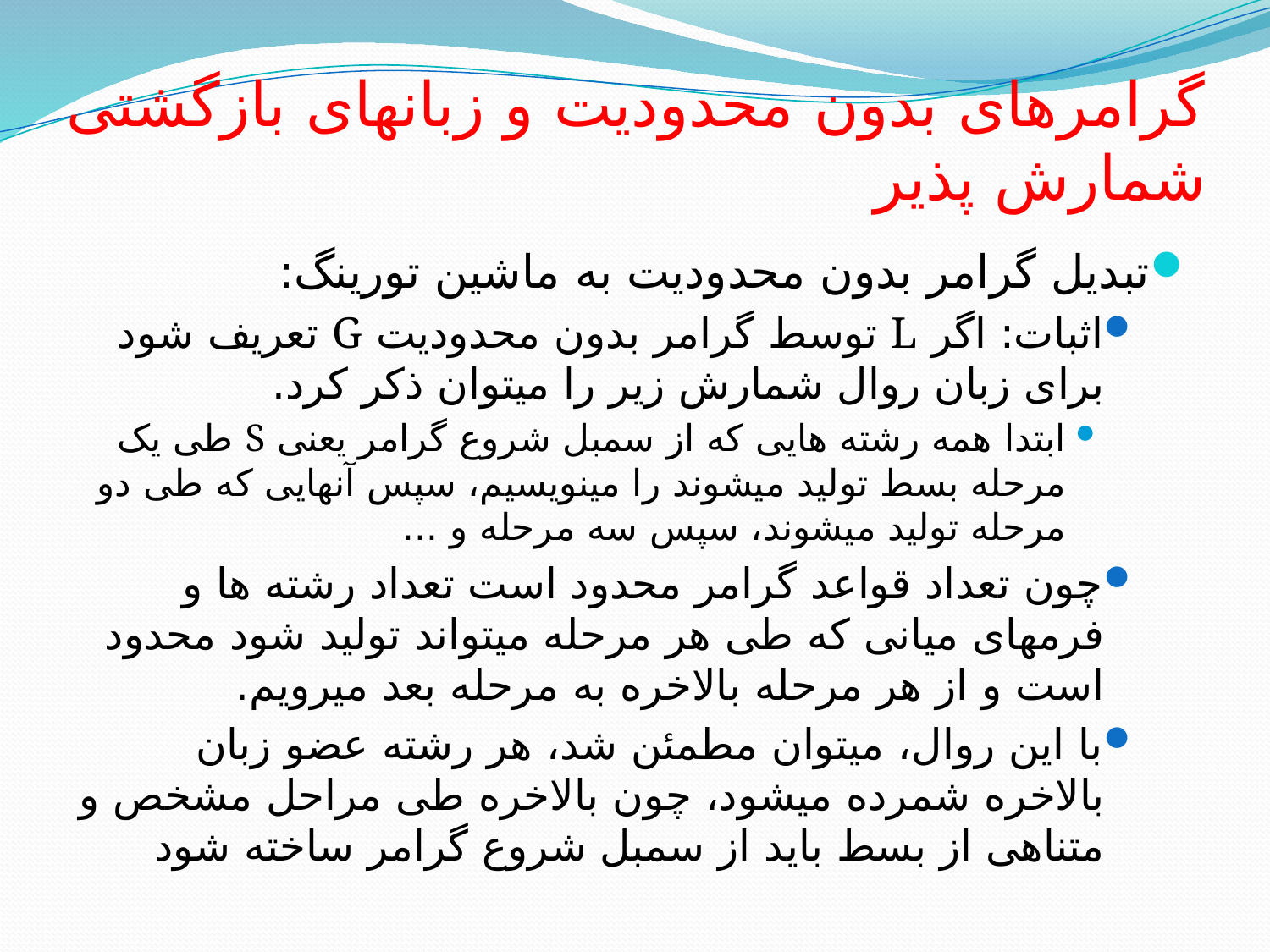

# گرامرهای بدون محدودیت و زبانهای بازگشتی شمارش پذیر
تبدیل گرامر بدون محدودیت به ماشین تورینگ:
اثبات: اگر L توسط گرامر بدون محدودیت G تعریف شود برای زبان روال شمارش زیر را میتوان ذکر کرد.
ابتدا همه رشته هایی که از سمبل شروع گرامر یعنی S طی یک مرحله بسط تولید میشوند را مینویسیم، سپس آنهایی که طی دو مرحله تولید میشوند، سپس سه مرحله و ...
چون تعداد قواعد گرامر محدود است تعداد رشته ها و فرمهای میانی که طی هر مرحله میتواند تولید شود محدود است و از هر مرحله بالاخره به مرحله بعد میرویم.
با این روال، میتوان مطمئن شد، هر رشته عضو زبان بالاخره شمرده میشود، چون بالاخره طی مراحل مشخص و متناهی از بسط باید از سمبل شروع گرامر ساخته شود